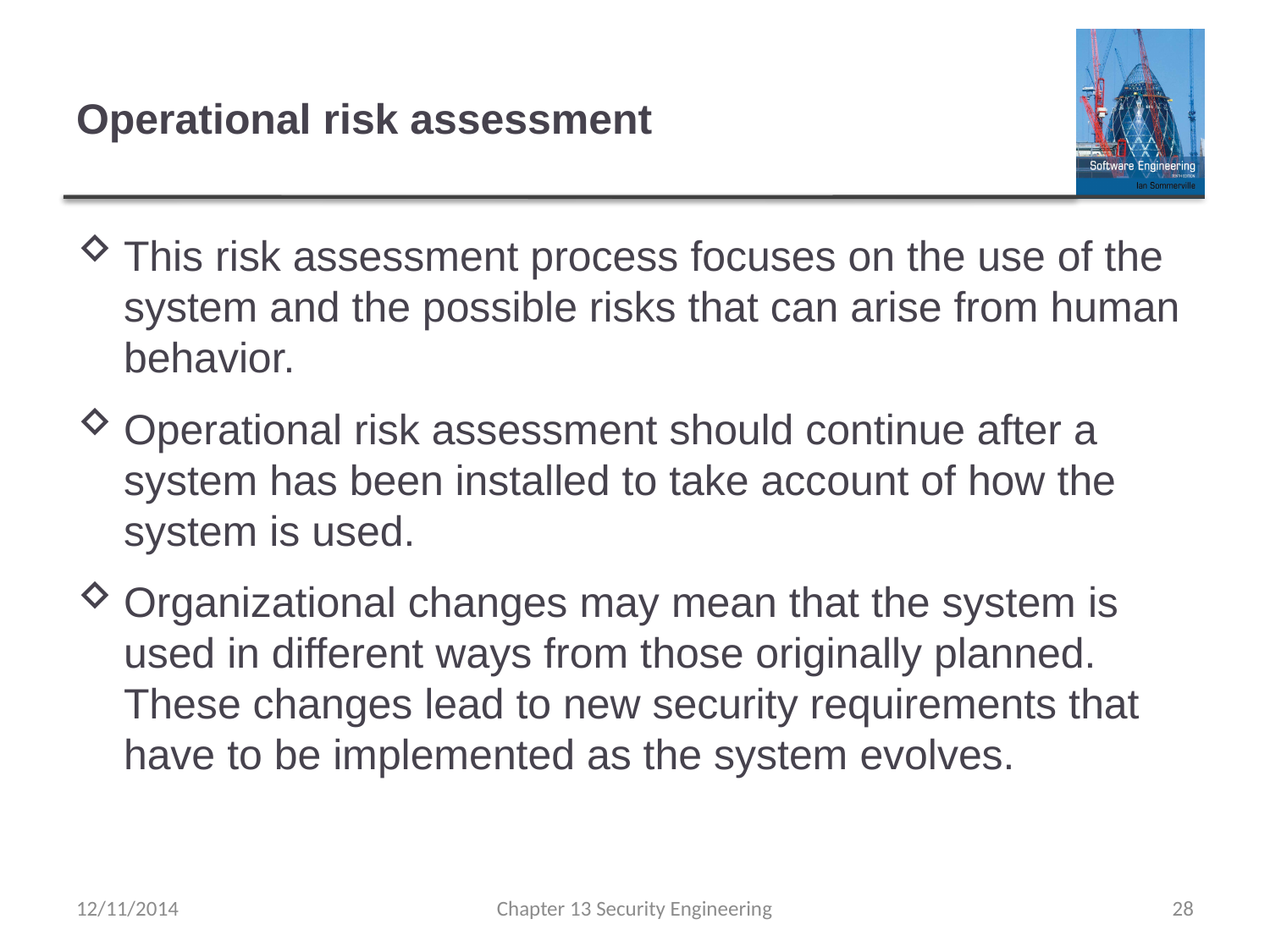

# Operational risk assessment
This risk assessment process focuses on the use of the system and the possible risks that can arise from human behavior.
Operational risk assessment should continue after a system has been installed to take account of how the system is used.
Organizational changes may mean that the system is used in different ways from those originally planned. These changes lead to new security requirements that have to be implemented as the system evolves.

12/11/2014
Chapter 13 Security Engineering
28